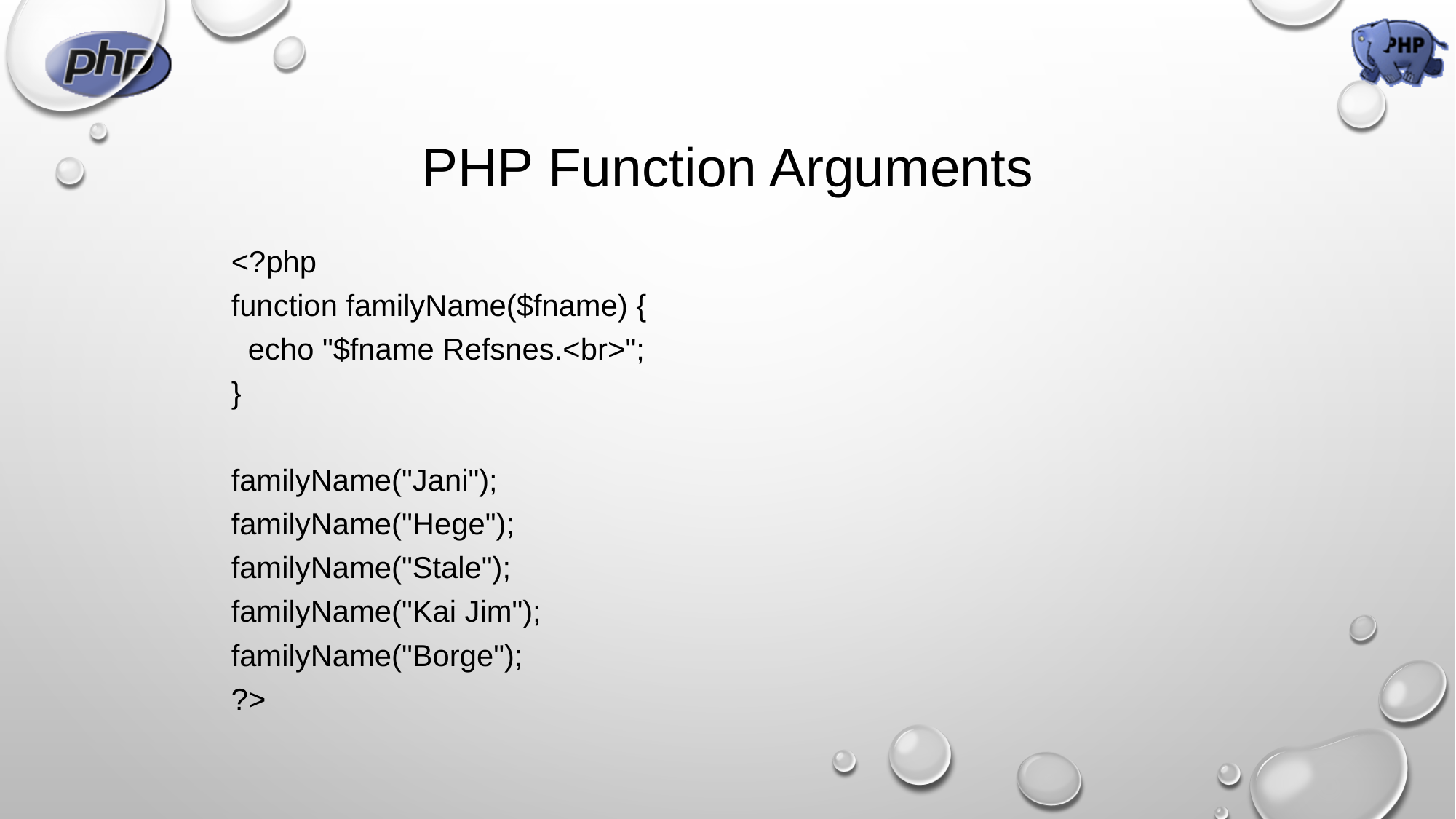

# PHP Function Arguments
<?php
function familyName($fname) {
  echo "$fname Refsnes.<br>";
}
familyName("Jani");
familyName("Hege");
familyName("Stale");
familyName("Kai Jim");
familyName("Borge");
?>